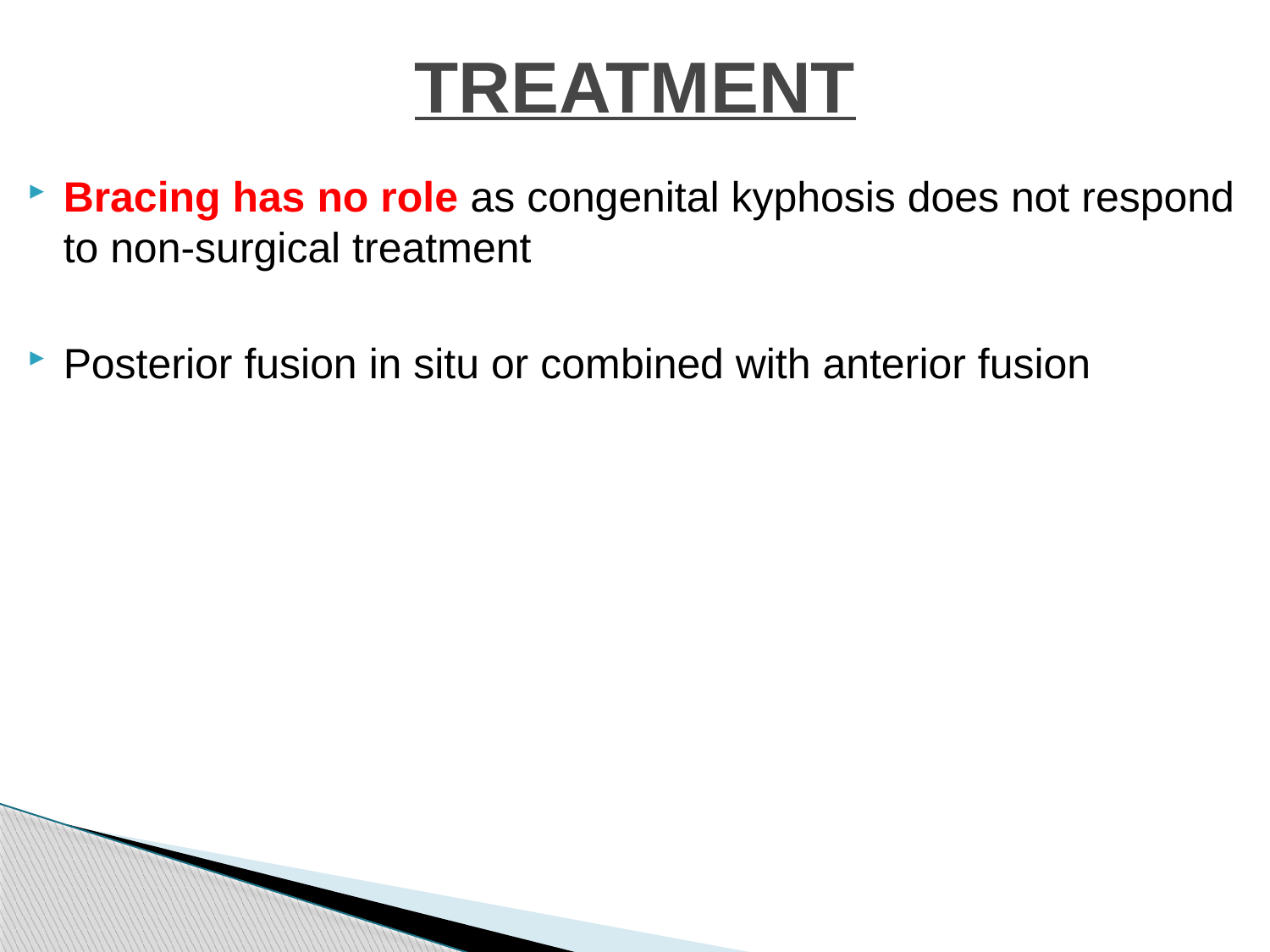

# TREATMENT
Bracing has no role as congenital kyphosis does not respond to non-surgical treatment

Posterior fusion in situ or combined with anterior fusion